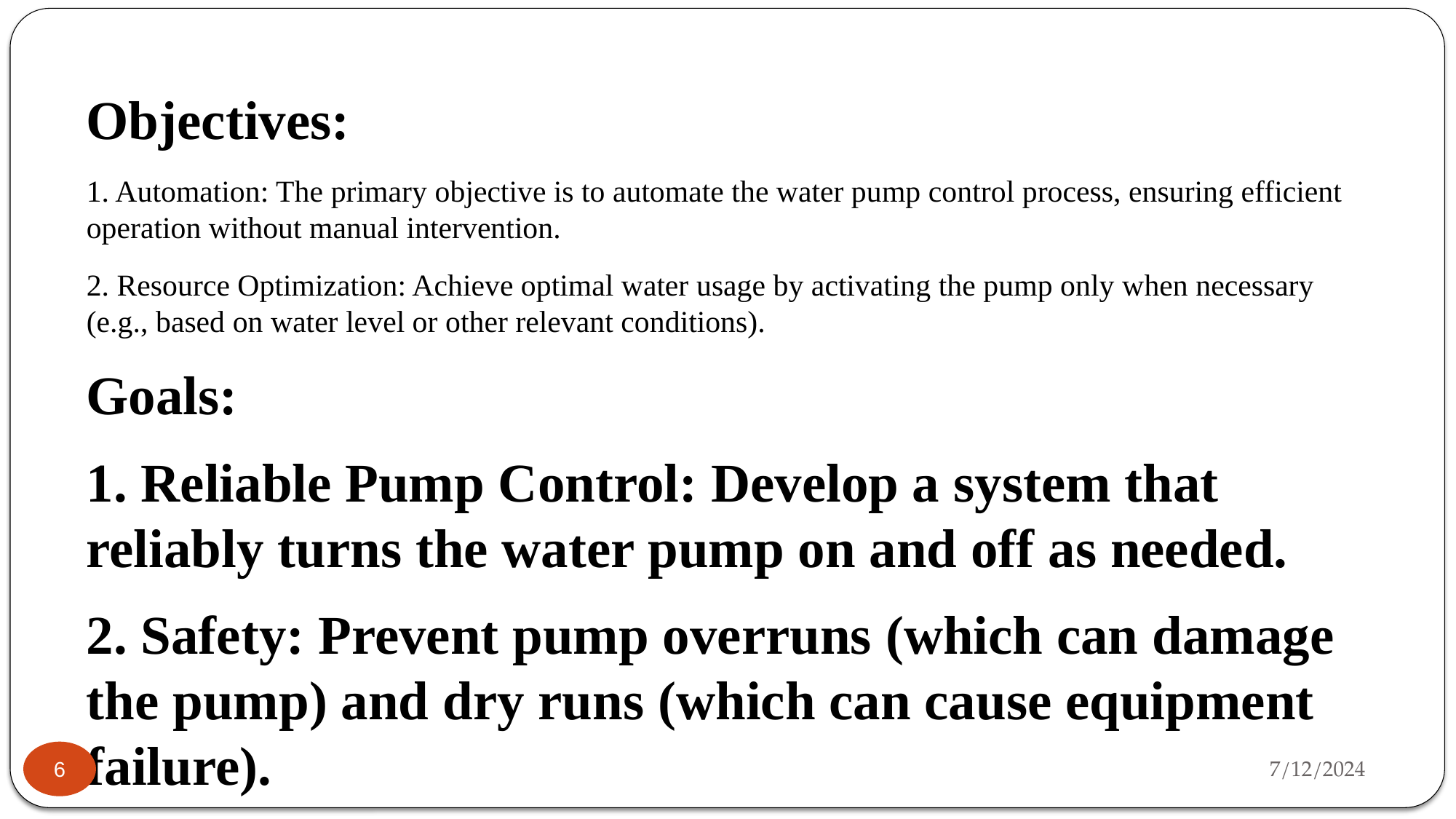

Objectives:
1. Automation: The primary objective is to automate the water pump control process, ensuring efficient operation without manual intervention.
2. Resource Optimization: Achieve optimal water usage by activating the pump only when necessary (e.g., based on water level or other relevant conditions).
Goals:
1. Reliable Pump Control: Develop a system that reliably turns the water pump on and off as needed.
2. Safety: Prevent pump overruns (which can damage the pump) and dry runs (which can cause equipment failure).

7/12/2024
6